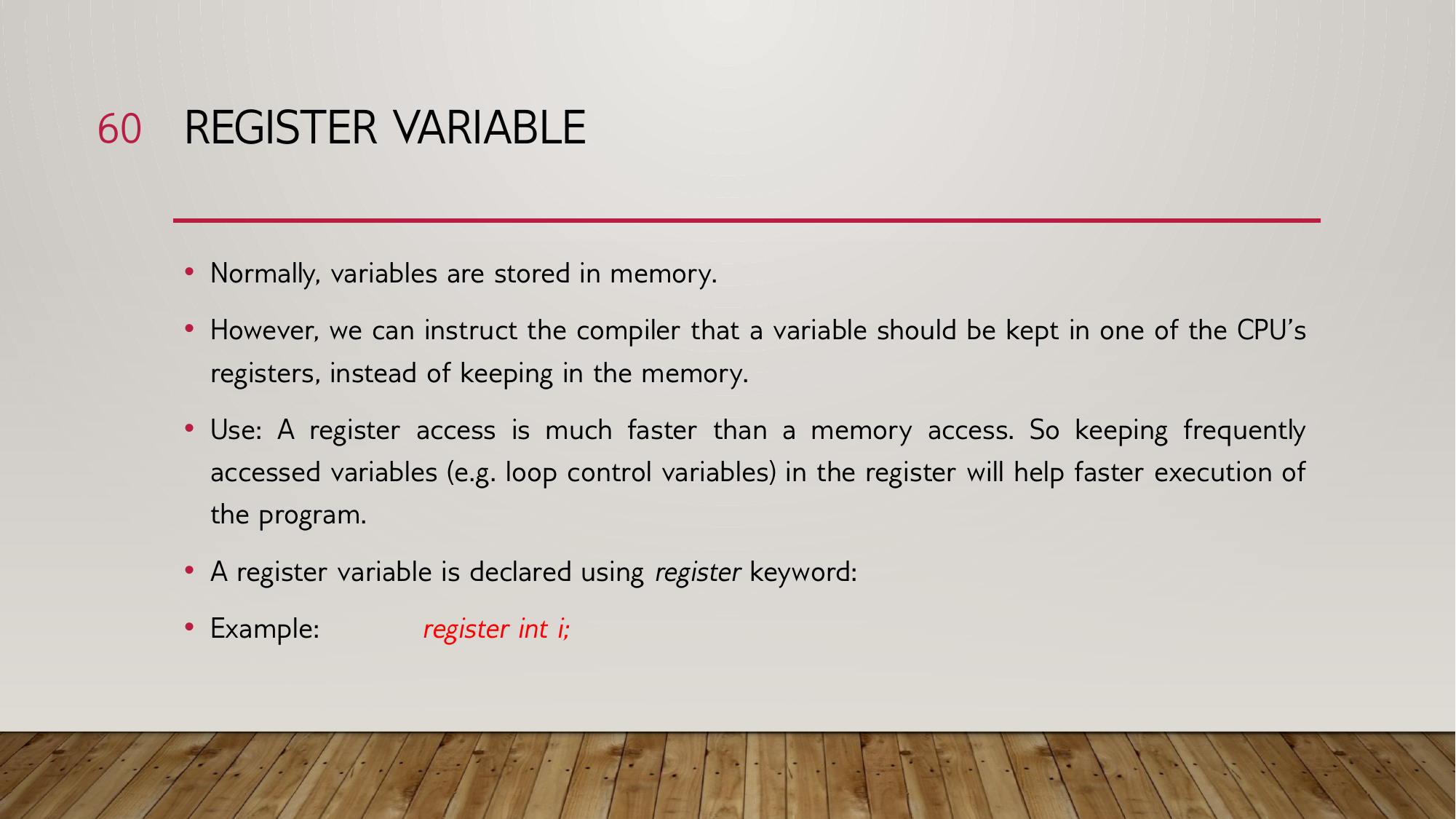

60
# Register Variable
Normally, variables are stored in memory.
However, we can instruct the compiler that a variable should be kept in one of the CPU’s registers, instead of keeping in the memory.
Use: A register access is much faster than a memory access. So keeping frequently accessed variables (e.g. loop control variables) in the register will help faster execution of the program.
A register variable is declared using register keyword:
Example:		register int i;